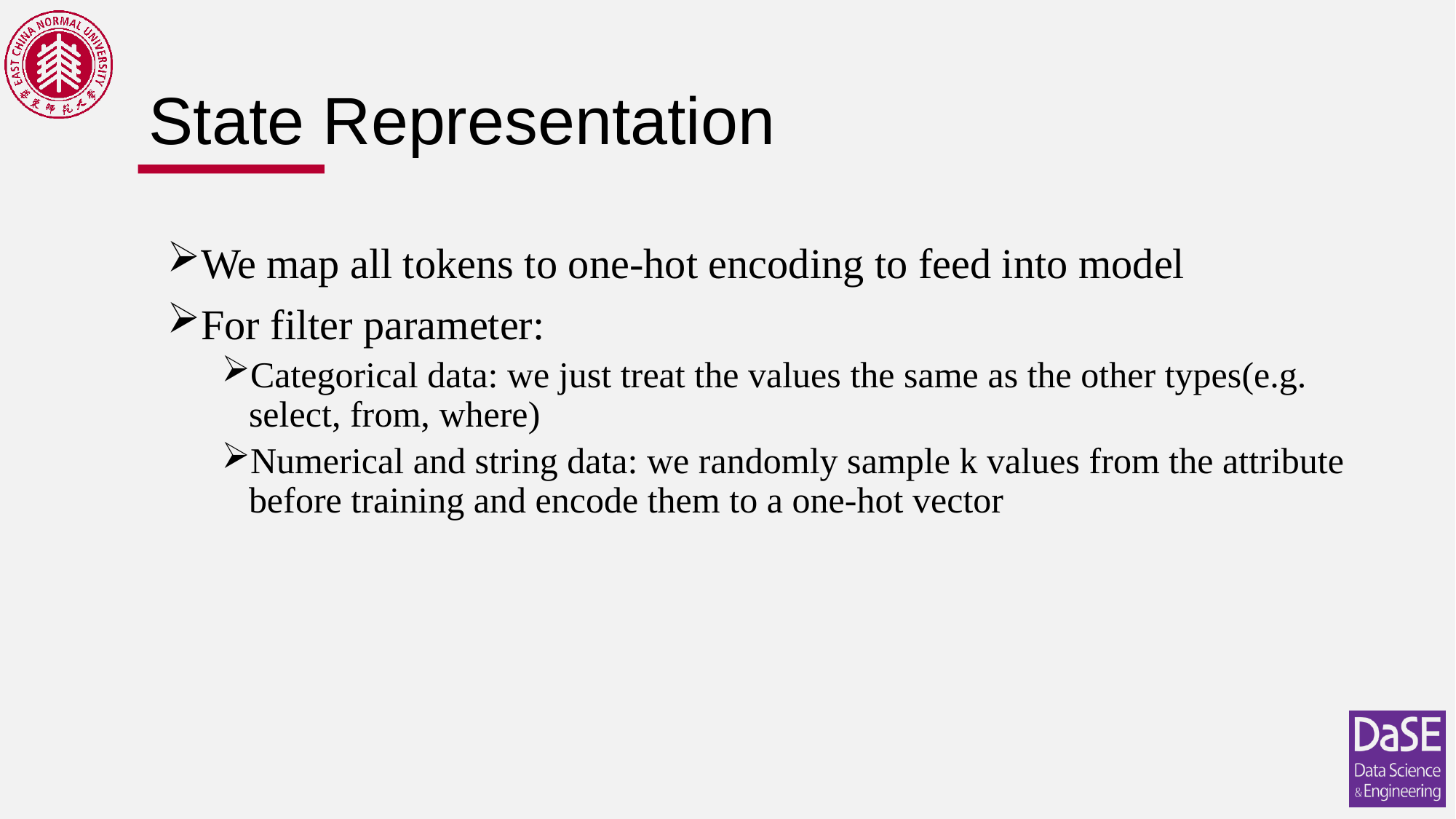

# State Representation

We map all tokens to one-hot encoding to feed into model
For filter parameter:
Categorical data: we just treat the values the same as the other types(e.g. select, from, where)
Numerical and string data: we randomly sample k values from the attribute before training and encode them to a one-hot vector